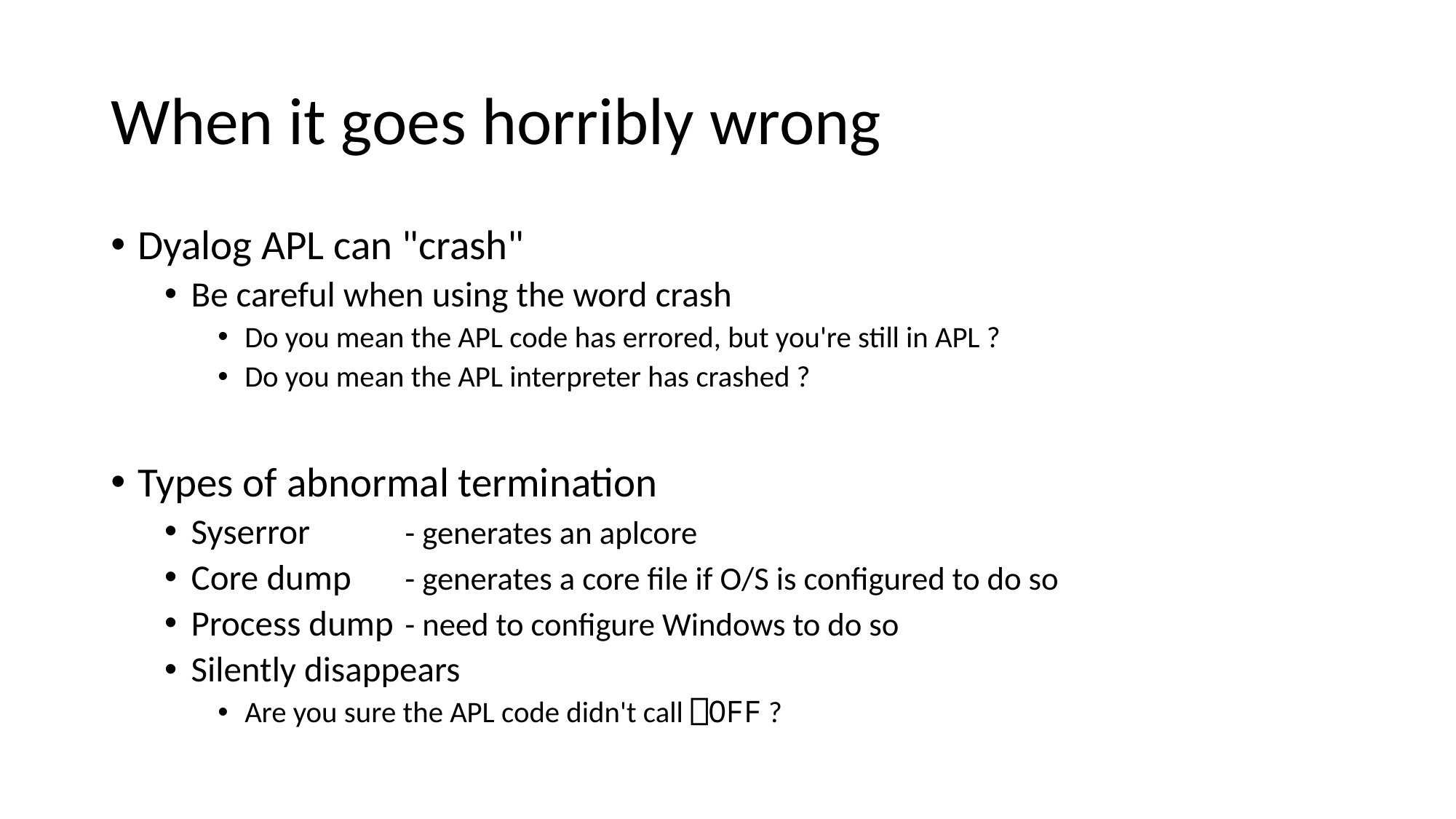

# When it goes horribly wrong
Dyalog APL can "crash"
Be careful when using the word crash
Do you mean the APL code has errored, but you're still in APL ?
Do you mean the APL interpreter has crashed ?

Types of abnormal termination
Syserror		- generates an aplcore
Core dump	- generates a core file if O/S is configured to do so
Process dump	- need to configure Windows to do so
Silently disappears
Are you sure the APL code didn't call ⎕OFF ?